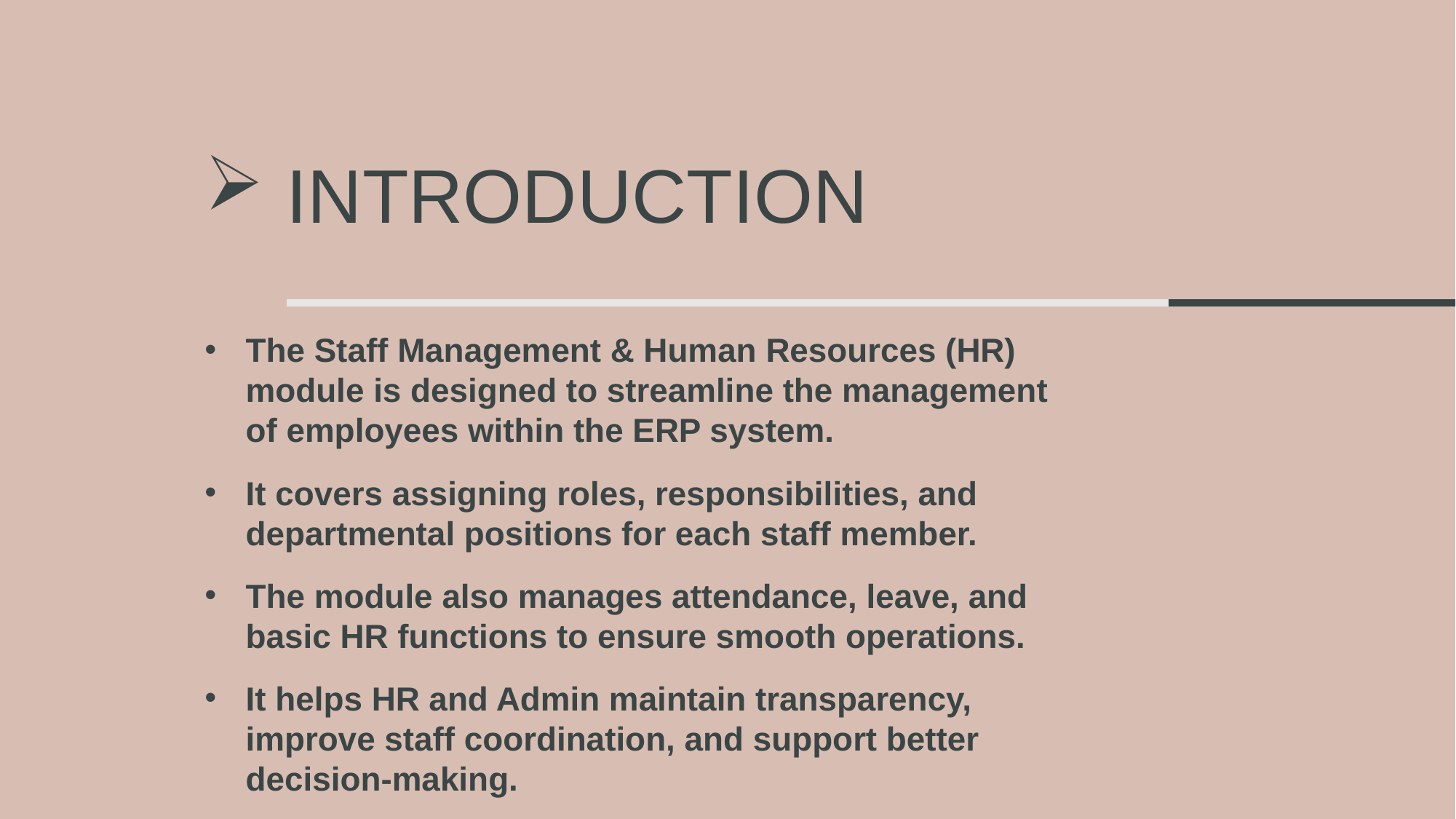

# Introduction
The Staff Management & Human Resources (HR) module is designed to streamline the management of employees within the ERP system.
It covers assigning roles, responsibilities, and departmental positions for each staff member.
The module also manages attendance, leave, and basic HR functions to ensure smooth operations.
It helps HR and Admin maintain transparency, improve staff coordination, and support better decision-making.